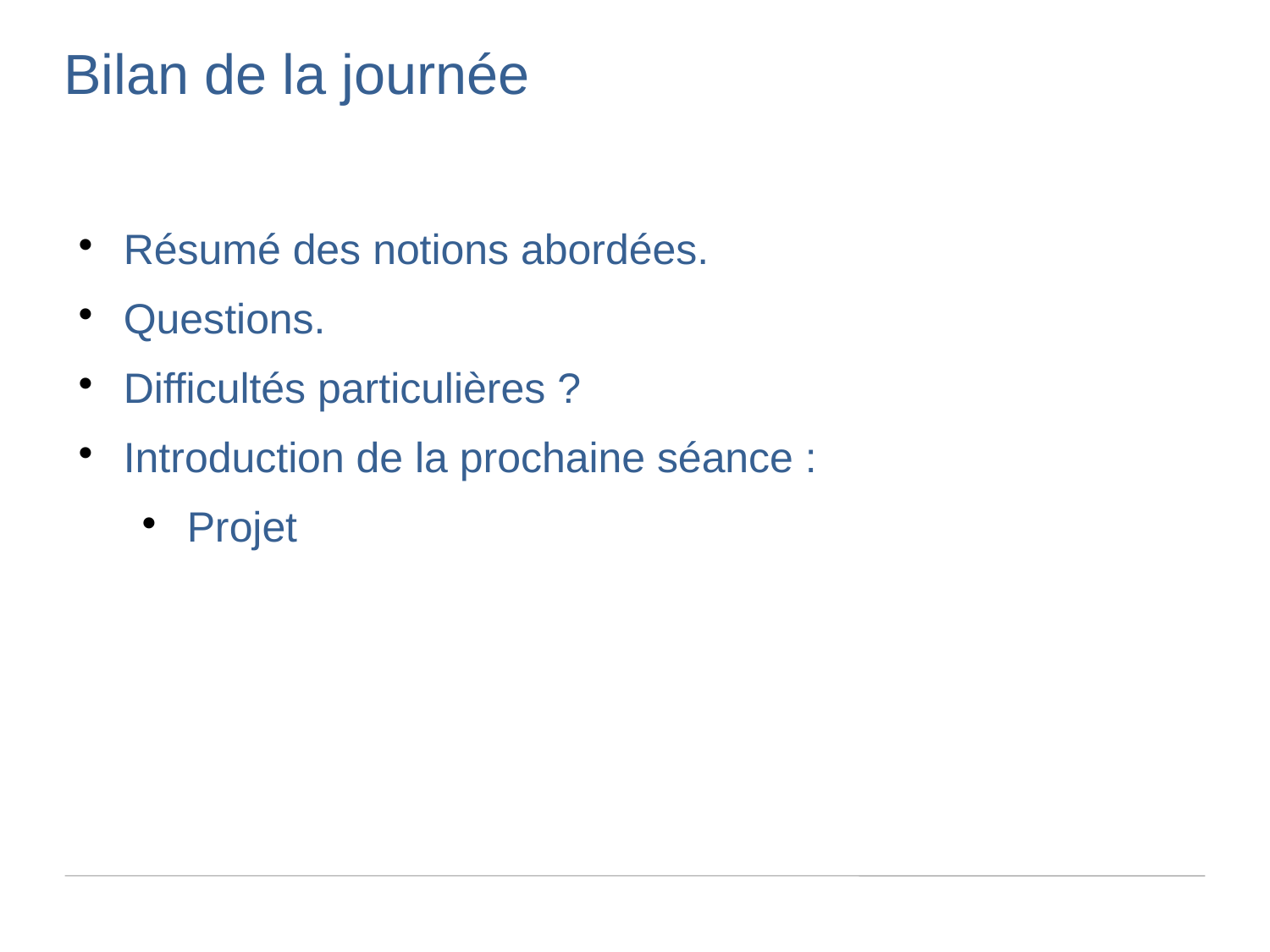

Bilan de la journée
Résumé des notions abordées.
Questions.
Difficultés particulières ?
Introduction de la prochaine séance :
Projet